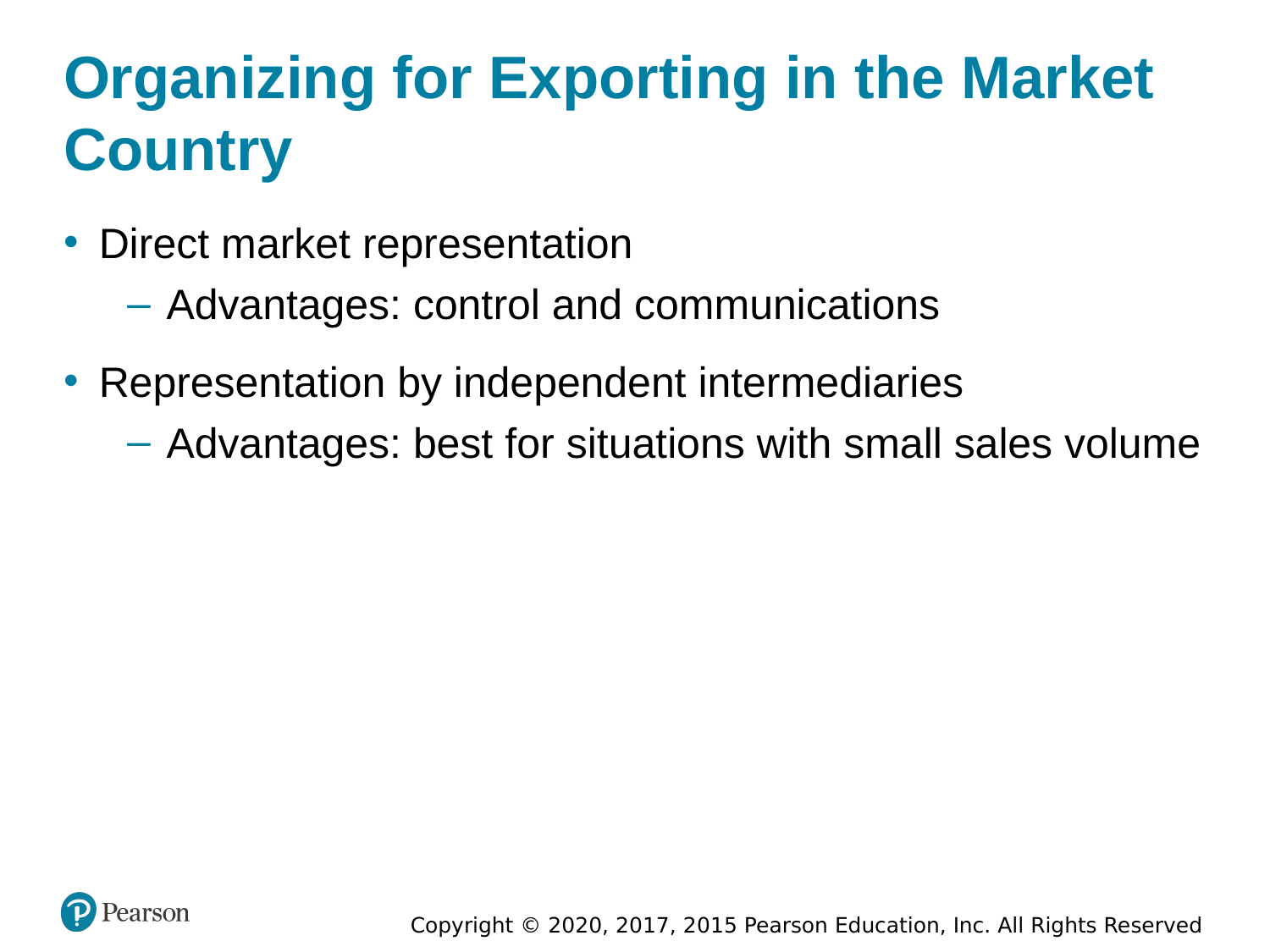

# Organizing for Exporting in the Market Country
Direct market representation
Advantages: control and communications
Representation by independent intermediaries
Advantages: best for situations with small sales volume